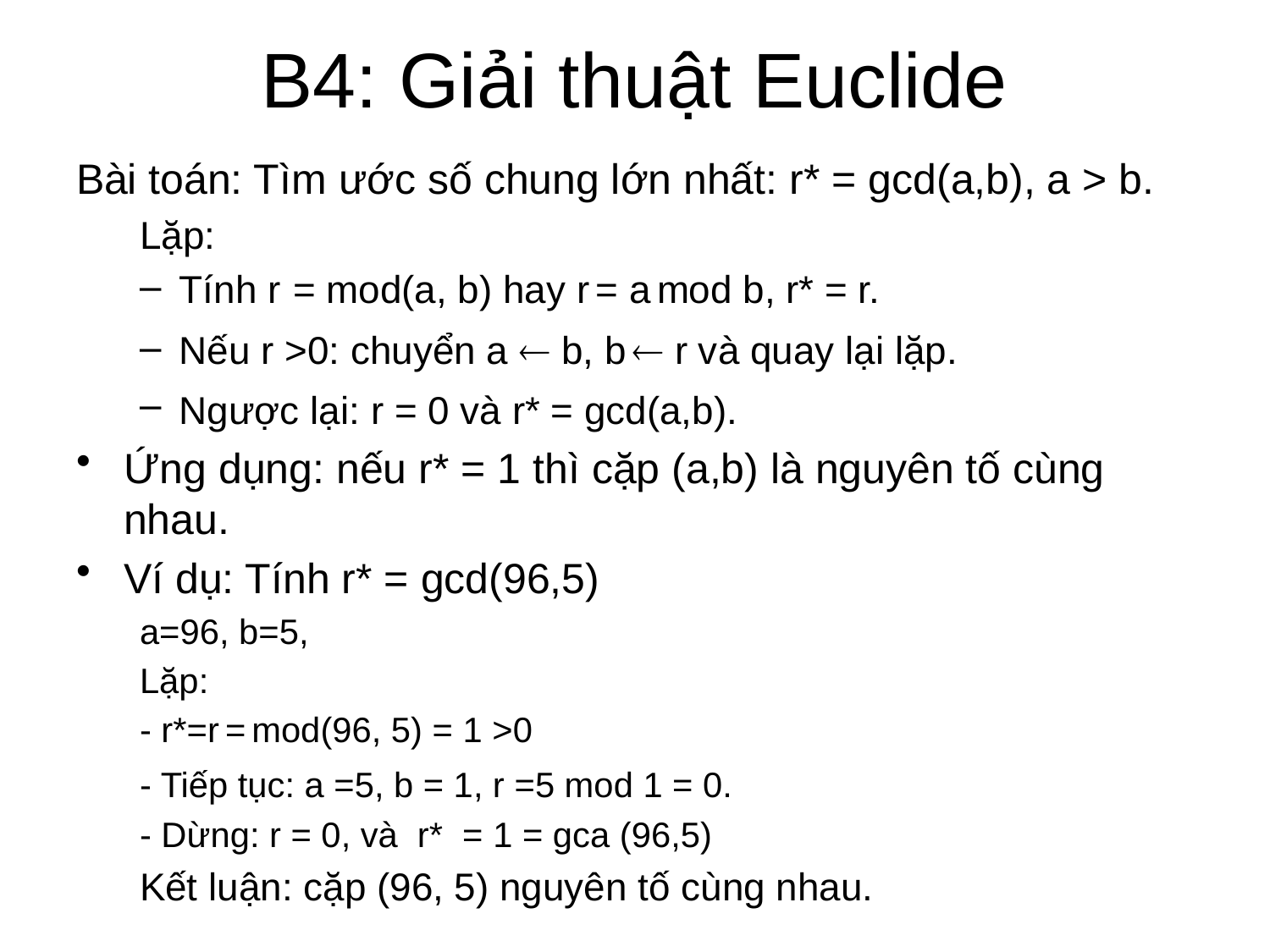

# B4: Giải thuật Euclide
Bài toán: Tìm ước số chung lớn nhất: r* = gcd(a,b), a > b.
Lặp:
Tính r  = mod(a, b) hay r = a mod b, r* = r.
Nếu r >0: chuyển a ← b, b ← r và quay lại lặp.
Ngược lại: r = 0 và r* = gcd(a,b).
Ứng dụng: nếu r* = 1 thì cặp (a,b) là nguyên tố cùng nhau.
Ví dụ: Tính r* = gcd(96,5)
a=96, b=5,
Lặp:
- r*=r = mod(96, 5) = 1 >0
- Tiếp tục: a =5, b = 1, r =5 mod 1 = 0.
- Dừng: r = 0, và  r*  = 1 = gca (96,5)
Kết luận: cặp (96, 5) nguyên tố cùng nhau.